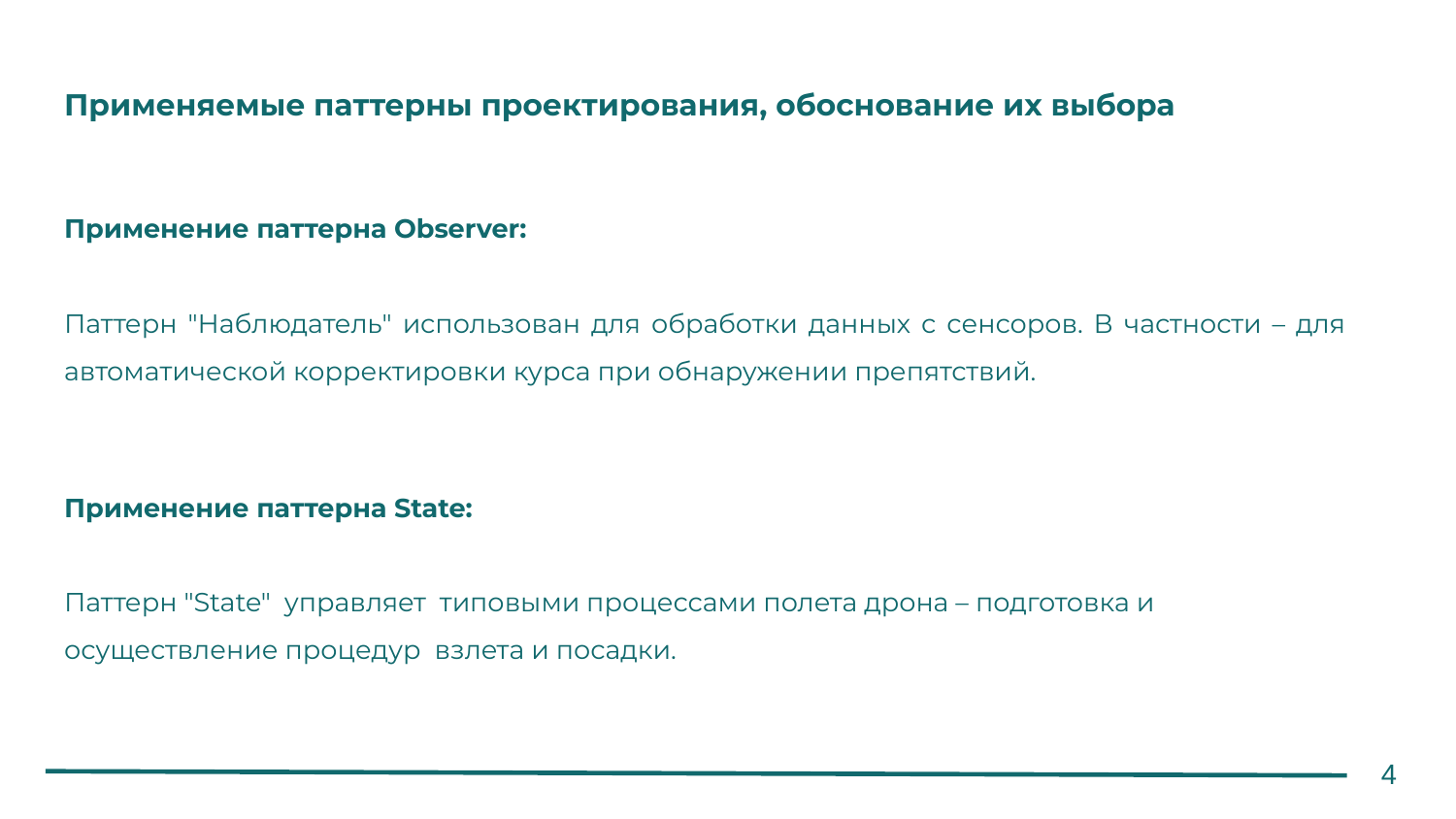

# Применяемые паттерны проектирования, обоснование их выбора
Применение паттерна Observer:

Паттерн "Наблюдатель" использован для обработки данных с сенсоров. В частности – для автоматической корректировки курса при обнаружении препятствий.
Применение паттерна State:

Паттерн "State"  управляет  типовыми процессами полета дрона – подготовка и осуществление процедур  взлета и посадки.
4